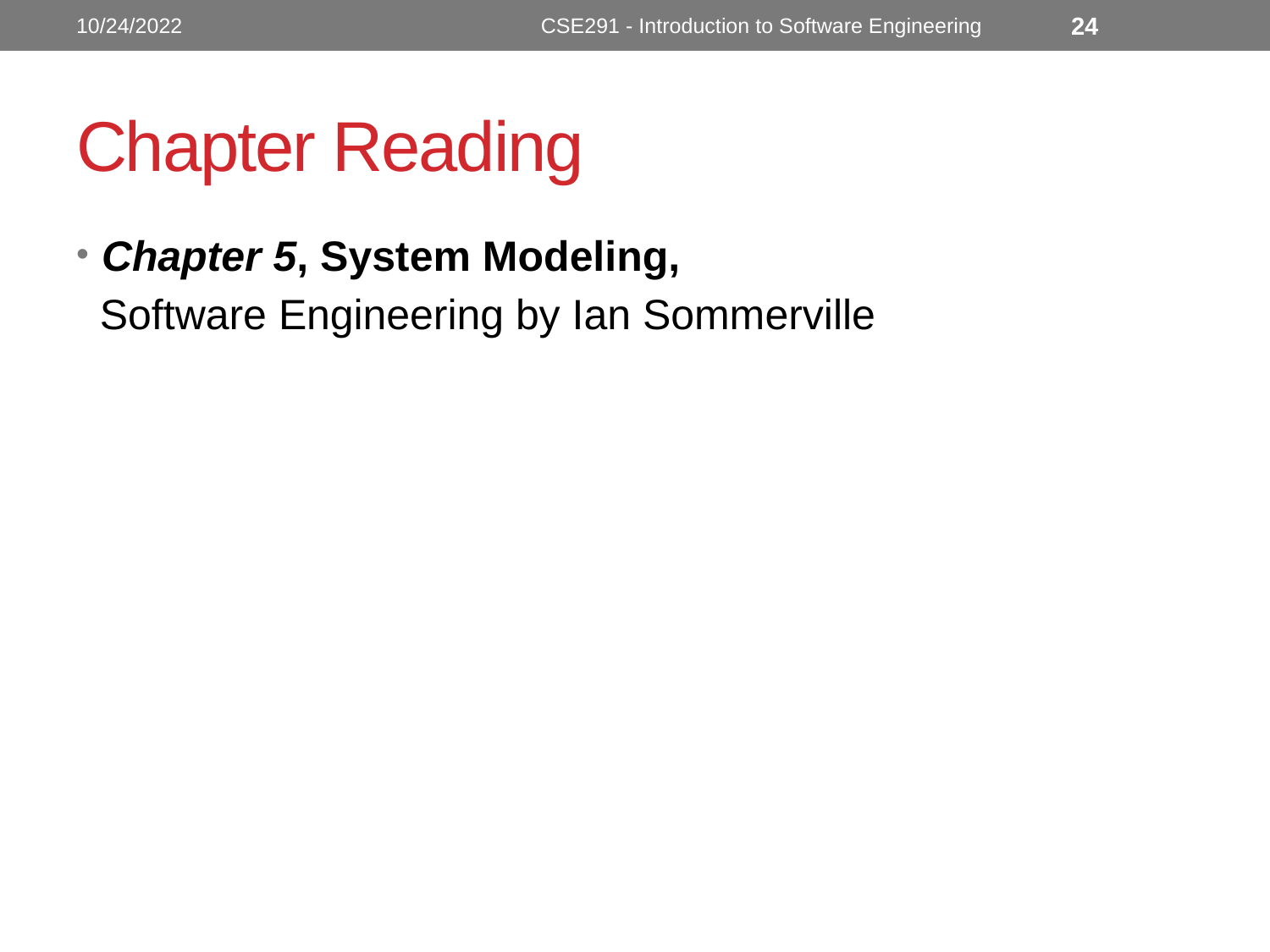

10/24/2022
CSE291 - Introduction to Software Engineering
24
# Chapter Reading
Chapter 5, System Modeling,
  Software Engineering by Ian Sommerville